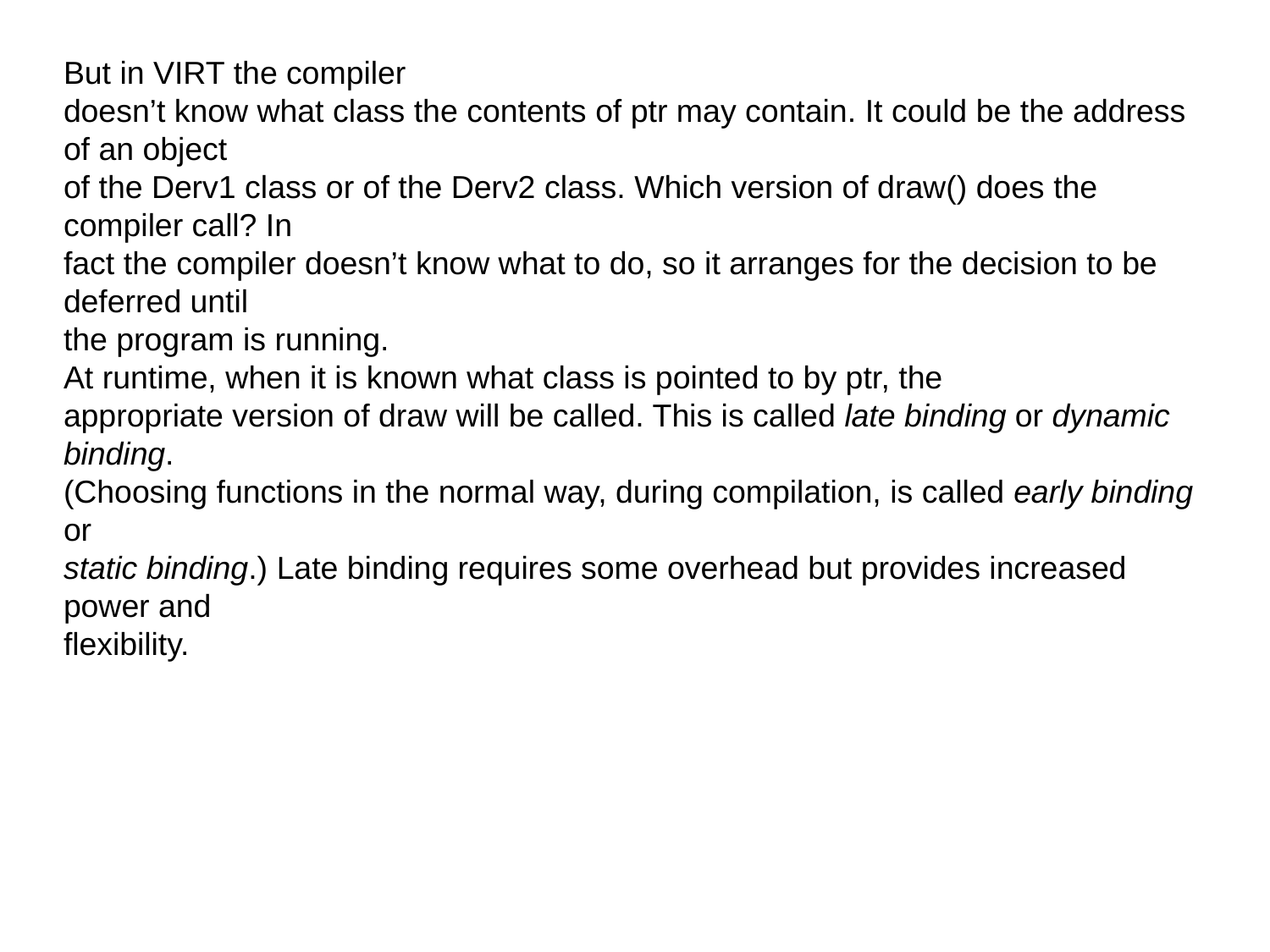

# But in VIRT the compiler
doesn’t know what class the contents of ptr may contain. It could be the address of an object
of the Derv1 class or of the Derv2 class. Which version of draw() does the compiler call? In
fact the compiler doesn’t know what to do, so it arranges for the decision to be deferred until
the program is running.
At runtime, when it is known what class is pointed to by ptr, the
appropriate version of draw will be called. This is called late binding or dynamic binding.
(Choosing functions in the normal way, during compilation, is called early binding or
static binding.) Late binding requires some overhead but provides increased power and
flexibility.